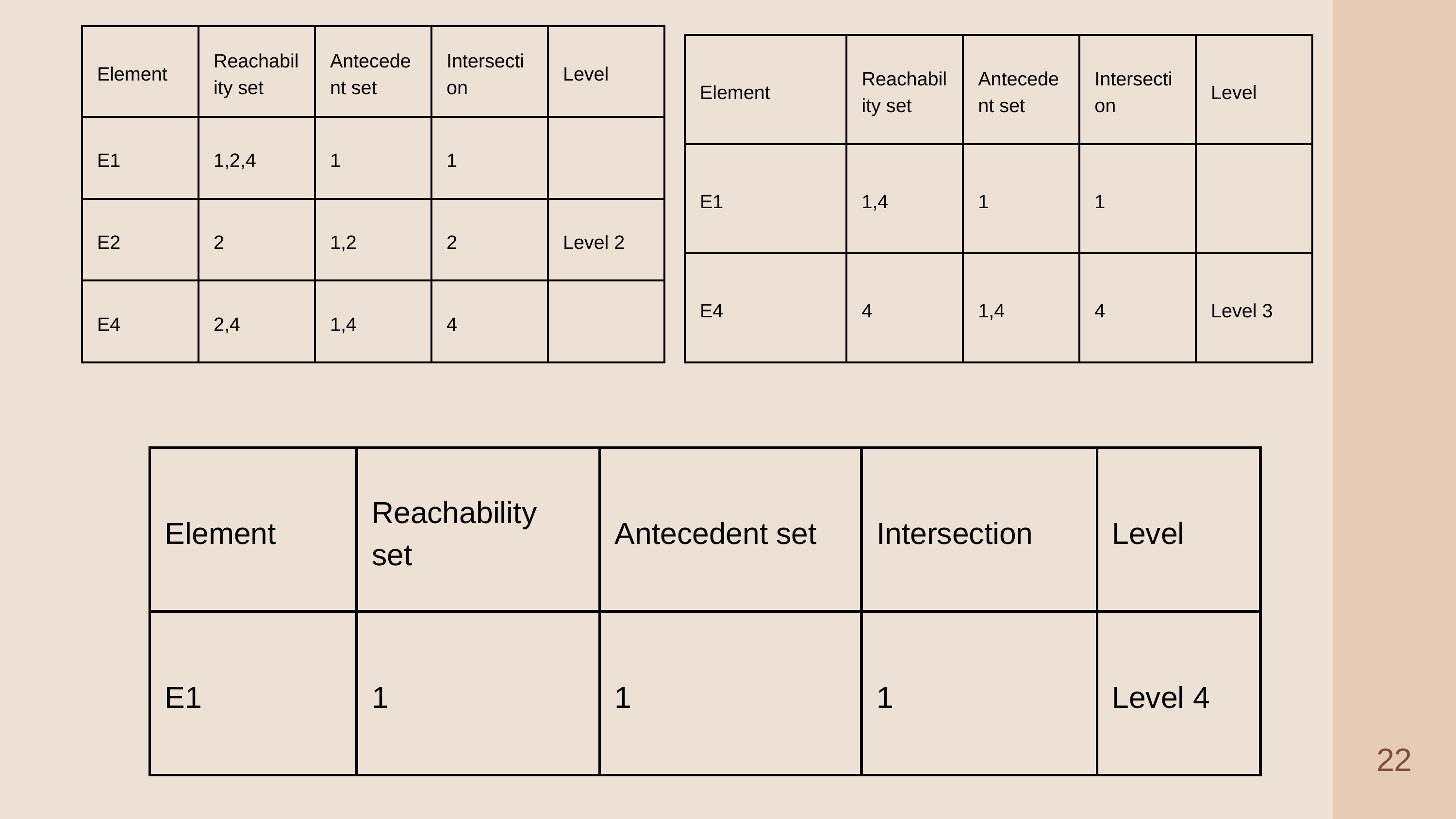

| Element | Reachability set | Antecedent set | Intersection | Level |
| --- | --- | --- | --- | --- |
| E1 | 1,2,4 | 1 | 1 |  |
| E2 | 2 | 1,2 | 2 | Level 2 |
| E4 | 2,4 | 1,4 | 4 |  |
| Element | Reachability set | Antecedent set | Intersection | Level |
| --- | --- | --- | --- | --- |
| E1 | 1,4 | 1 | 1 |  |
| E4 | 4 | 1,4 | 4 | Level 3 |
| Element | Reachability set | Antecedent set | Intersection | Level |
| --- | --- | --- | --- | --- |
| E1 | 1 | 1 | 1 | Level 4 |
22